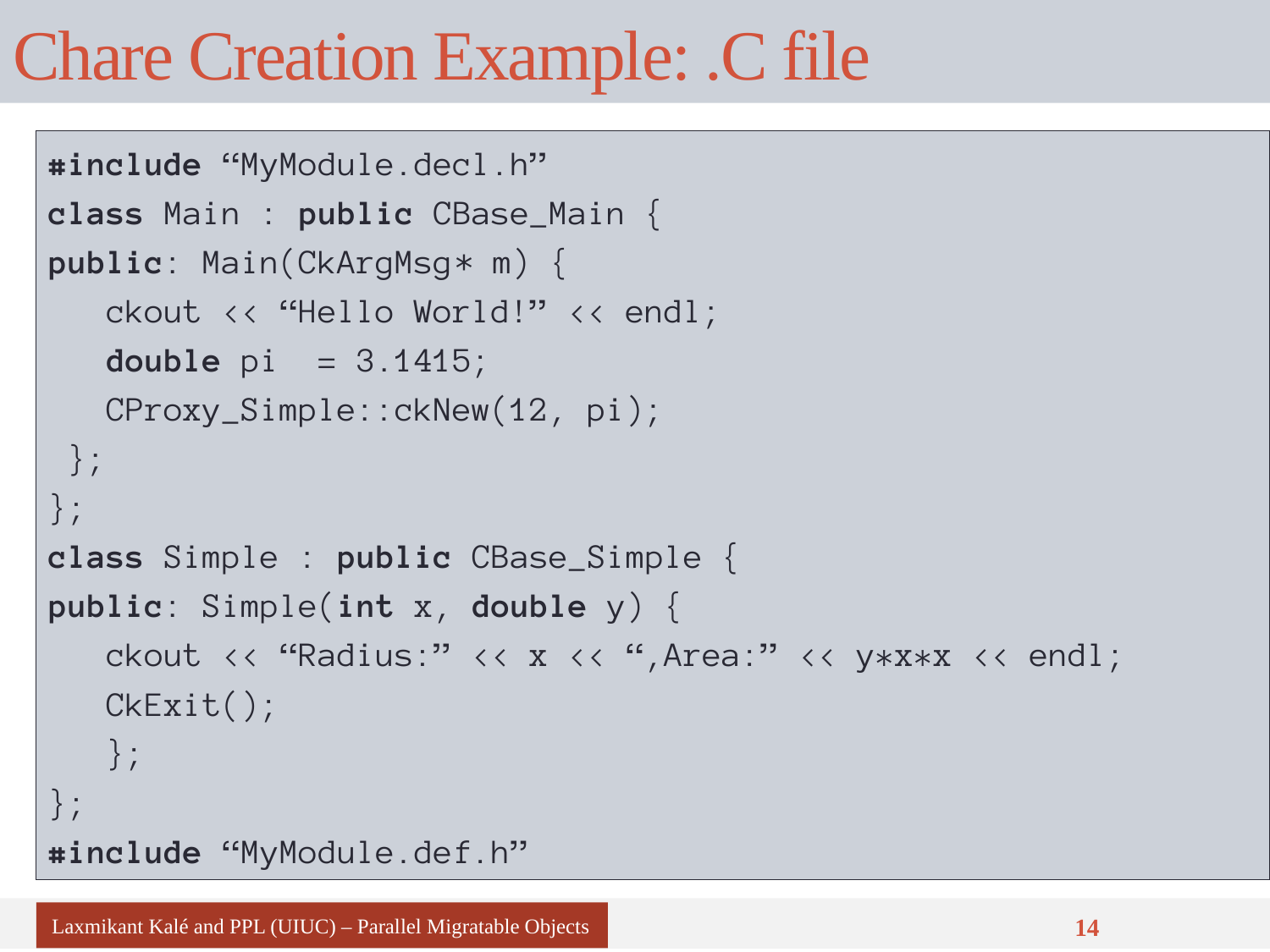

# Chare Creation Example: .C file
#include “MyModule.decl.h”
class Main : public CBase_Main {
public: Main(CkArgMsg∗ m) {
   ckout << “Hello World!” << endl;
   double pi  = 3.1415;
   CProxy_Simple::ckNew(12, pi);
 };
};
class Simple : public CBase_Simple {
public: Simple(int x, double y) {
   ckout << “Radius:” << x << “,Area:” << y*x*x << endl;
   CkExit();
   };
};
#include “MyModule.def.h”
Laxmikant Kalé and PPL (UIUC) – Parallel Migratable Objects
14